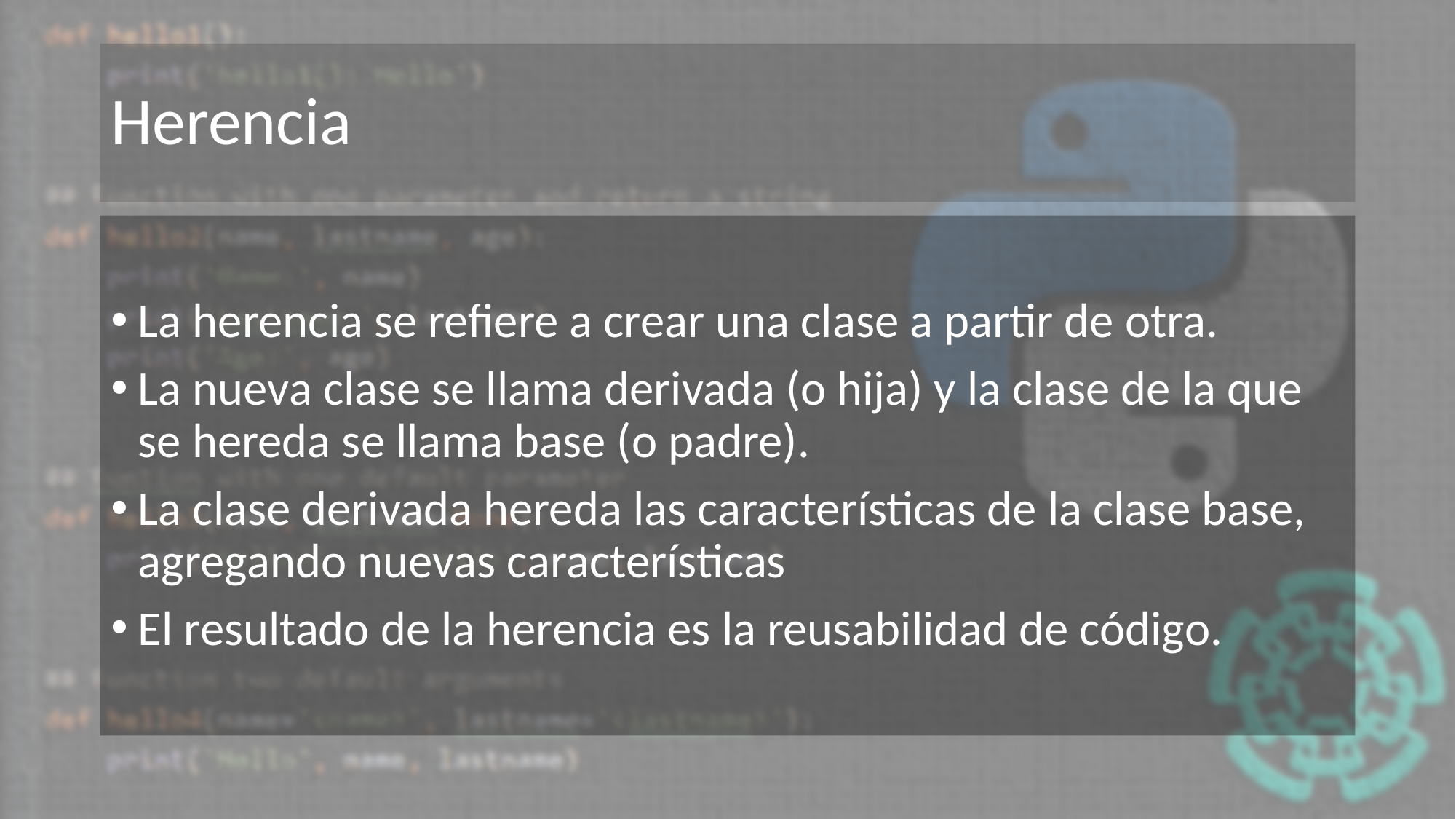

# Herencia
La herencia se refiere a crear una clase a partir de otra.
La nueva clase se llama derivada (o hija) y la clase de la que se hereda se llama base (o padre).
La clase derivada hereda las características de la clase base, agregando nuevas características
El resultado de la herencia es la reusabilidad de código.